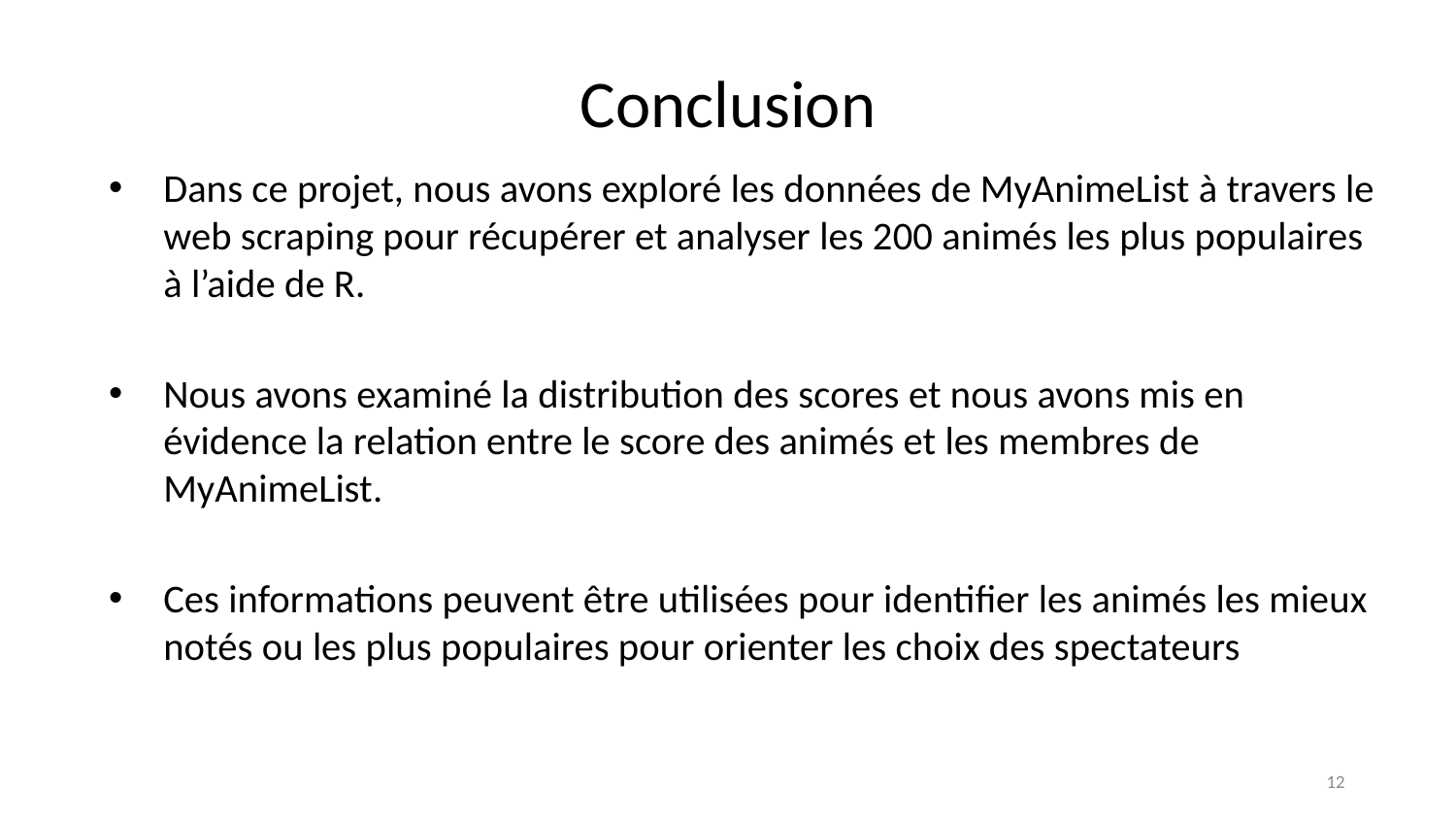

# Conclusion
Dans ce projet, nous avons exploré les données de MyAnimeList à travers le web scraping pour récupérer et analyser les 200 animés les plus populaires à l’aide de R.

Nous avons examiné la distribution des scores et nous avons mis en évidence la relation entre le score des animés et les membres de MyAnimeList.

Ces informations peuvent être utilisées pour identifier les animés les mieux notés ou les plus populaires pour orienter les choix des spectateurs
12